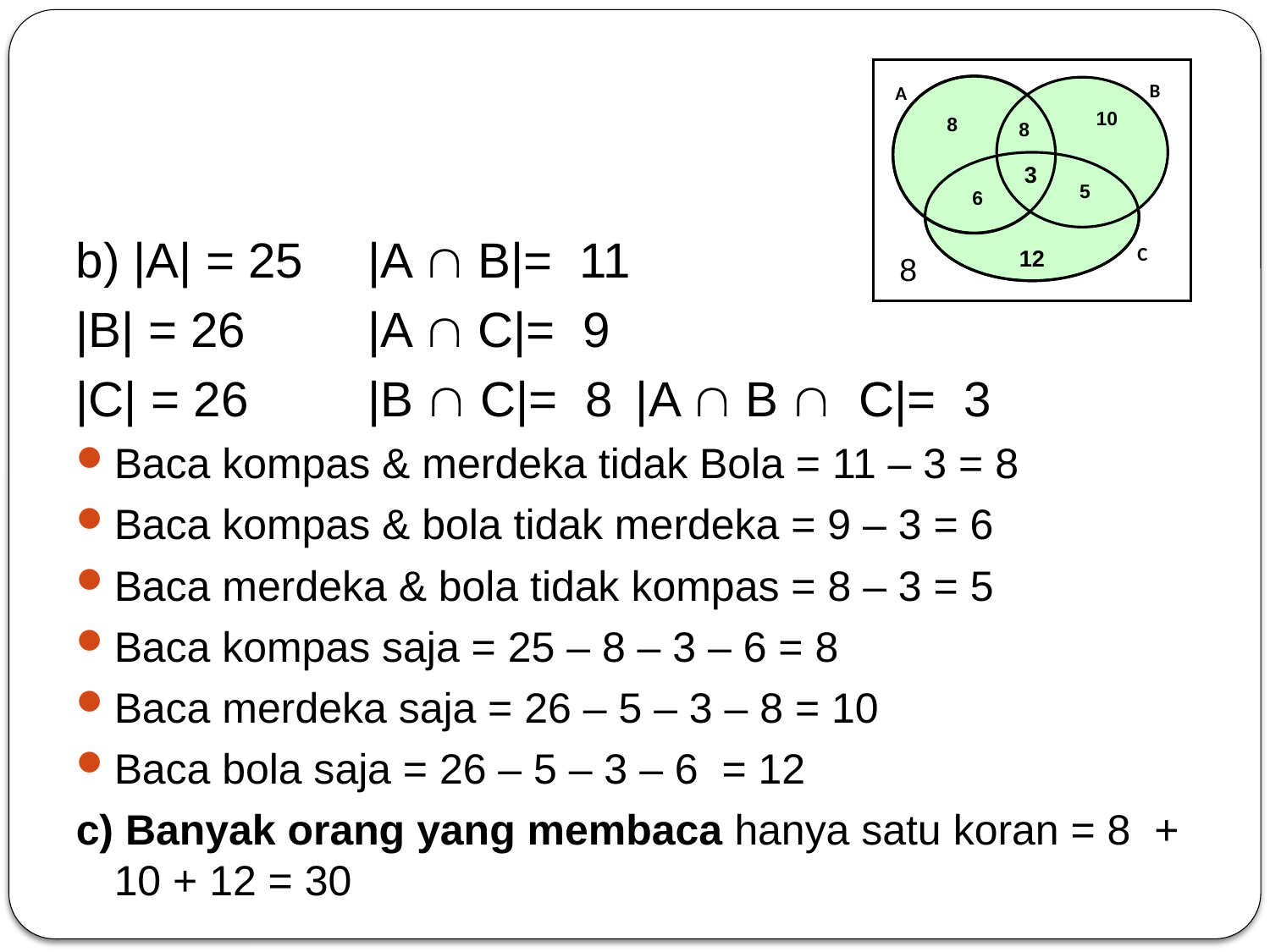

B
A
10
8
8
3
5
6
b) |A| = 25 	|A ∩ B|=  11
|B| = 26	|A ∩ C|=  9
|C| = 26	|B ∩ C|=  8	 |A ∩ B ∩  C|=  3
Baca kompas & merdeka tidak Bola = 11 – 3 = 8
Baca kompas & bola tidak merdeka = 9 – 3 = 6
Baca merdeka & bola tidak kompas = 8 – 3 = 5
Baca kompas saja = 25 – 8 – 3 – 6 = 8
Baca merdeka saja = 26 – 5 – 3 – 8 = 10
Baca bola saja = 26 – 5 – 3 – 6  = 12
c) Banyak orang yang membaca hanya satu koran = 8  + 10 + 12 = 30

C
12
8